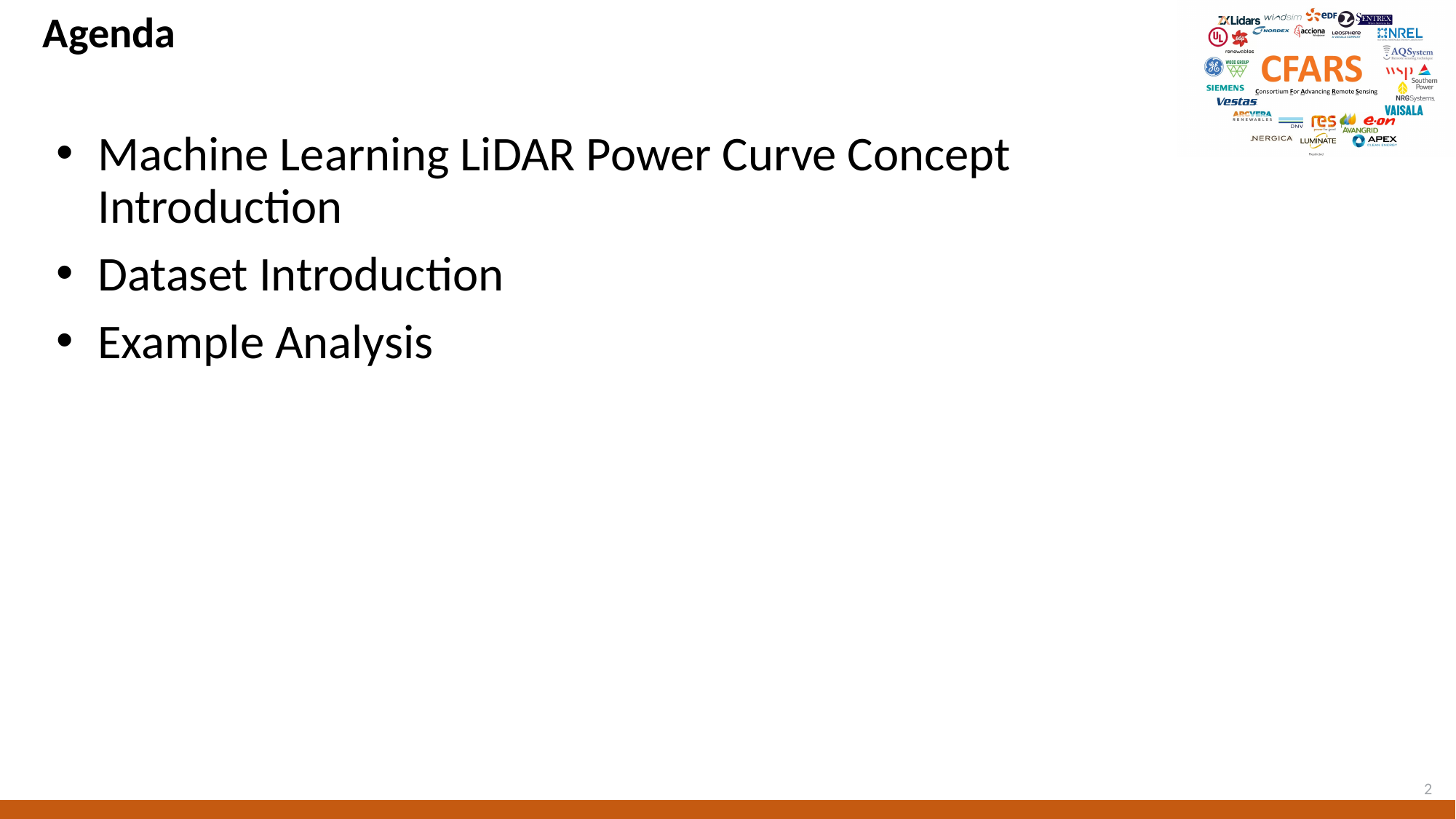

# Agenda
Machine Learning LiDAR Power Curve Concept Introduction
Dataset Introduction
Example Analysis

2